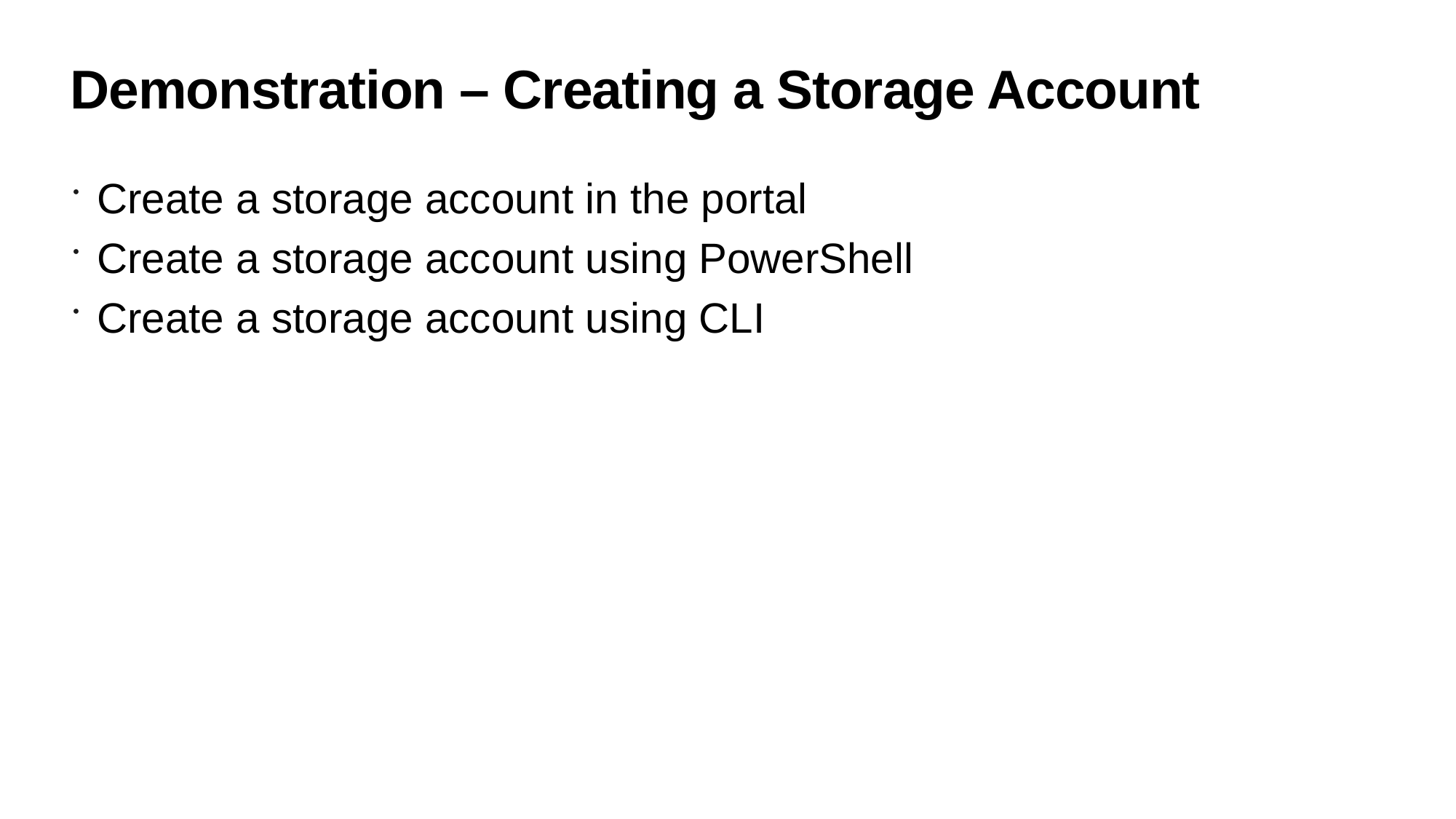

# Demonstration – Creating a Storage Account
Create a storage account in the portal
Create a storage account using PowerShell
Create a storage account using CLI